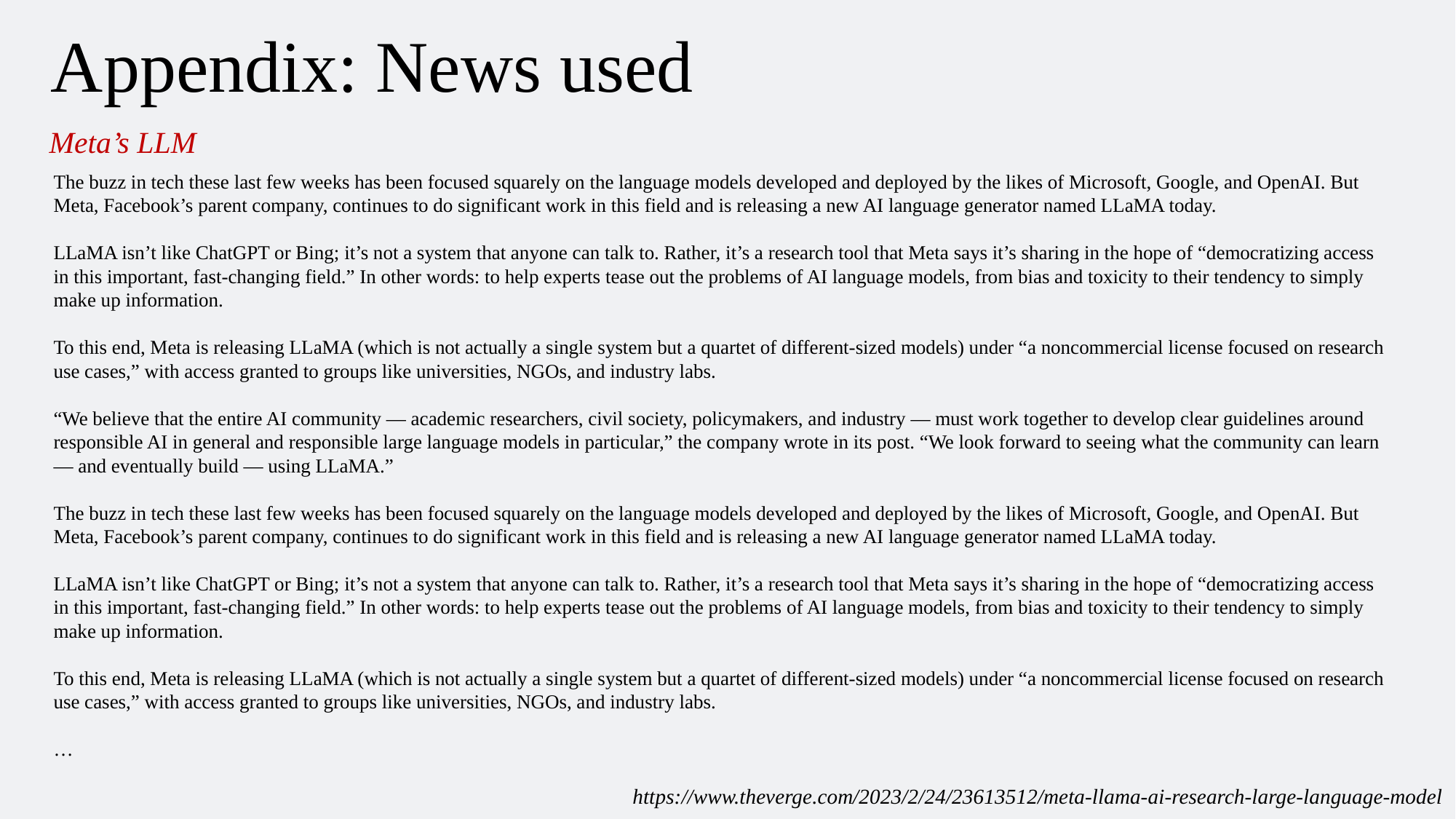

Appendix: News used
Meta’s LLM
The buzz in tech these last few weeks has been focused squarely on the language models developed and deployed by the likes of Microsoft, Google, and OpenAI. But Meta, Facebook’s parent company, continues to do significant work in this field and is releasing a new AI language generator named LLaMA today.

LLaMA isn’t like ChatGPT or Bing; it’s not a system that anyone can talk to. Rather, it’s a research tool that Meta says it’s sharing in the hope of “democratizing access in this important, fast-changing field.” In other words: to help experts tease out the problems of AI language models, from bias and toxicity to their tendency to simply make up information.

To this end, Meta is releasing LLaMA (which is not actually a single system but a quartet of different-sized models) under “a noncommercial license focused on research use cases,” with access granted to groups like universities, NGOs, and industry labs.

“We believe that the entire AI community — academic researchers, civil society, policymakers, and industry — must work together to develop clear guidelines around responsible AI in general and responsible large language models in particular,” the company wrote in its post. “We look forward to seeing what the community can learn — and eventually build — using LLaMA.”

The buzz in tech these last few weeks has been focused squarely on the language models developed and deployed by the likes of Microsoft, Google, and OpenAI. But Meta, Facebook’s parent company, continues to do significant work in this field and is releasing a new AI language generator named LLaMA today.

LLaMA isn’t like ChatGPT or Bing; it’s not a system that anyone can talk to. Rather, it’s a research tool that Meta says it’s sharing in the hope of “democratizing access in this important, fast-changing field.” In other words: to help experts tease out the problems of AI language models, from bias and toxicity to their tendency to simply make up information.

To this end, Meta is releasing LLaMA (which is not actually a single system but a quartet of different-sized models) under “a noncommercial license focused on research use cases,” with access granted to groups like universities, NGOs, and industry labs.

…
https://www.theverge.com/2023/2/24/23613512/meta-llama-ai-research-large-language-model